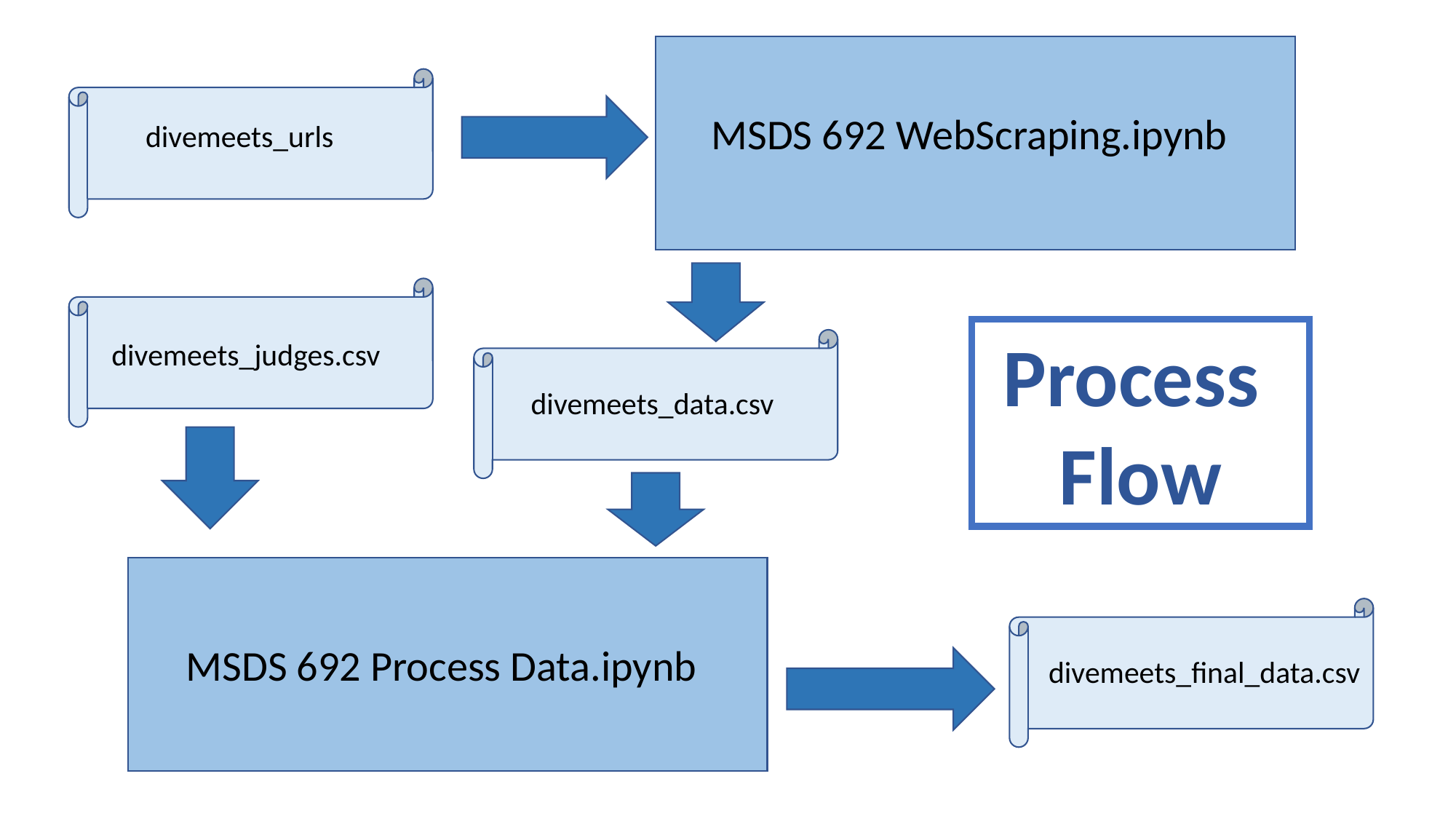

MSDS 692 WebScraping.ipynb
divemeets_urls

Process
Flow
divemeets_judges.csv

divemeets_data.csv

MSDS 692 Process Data.ipynb

divemeets_final_data.csv